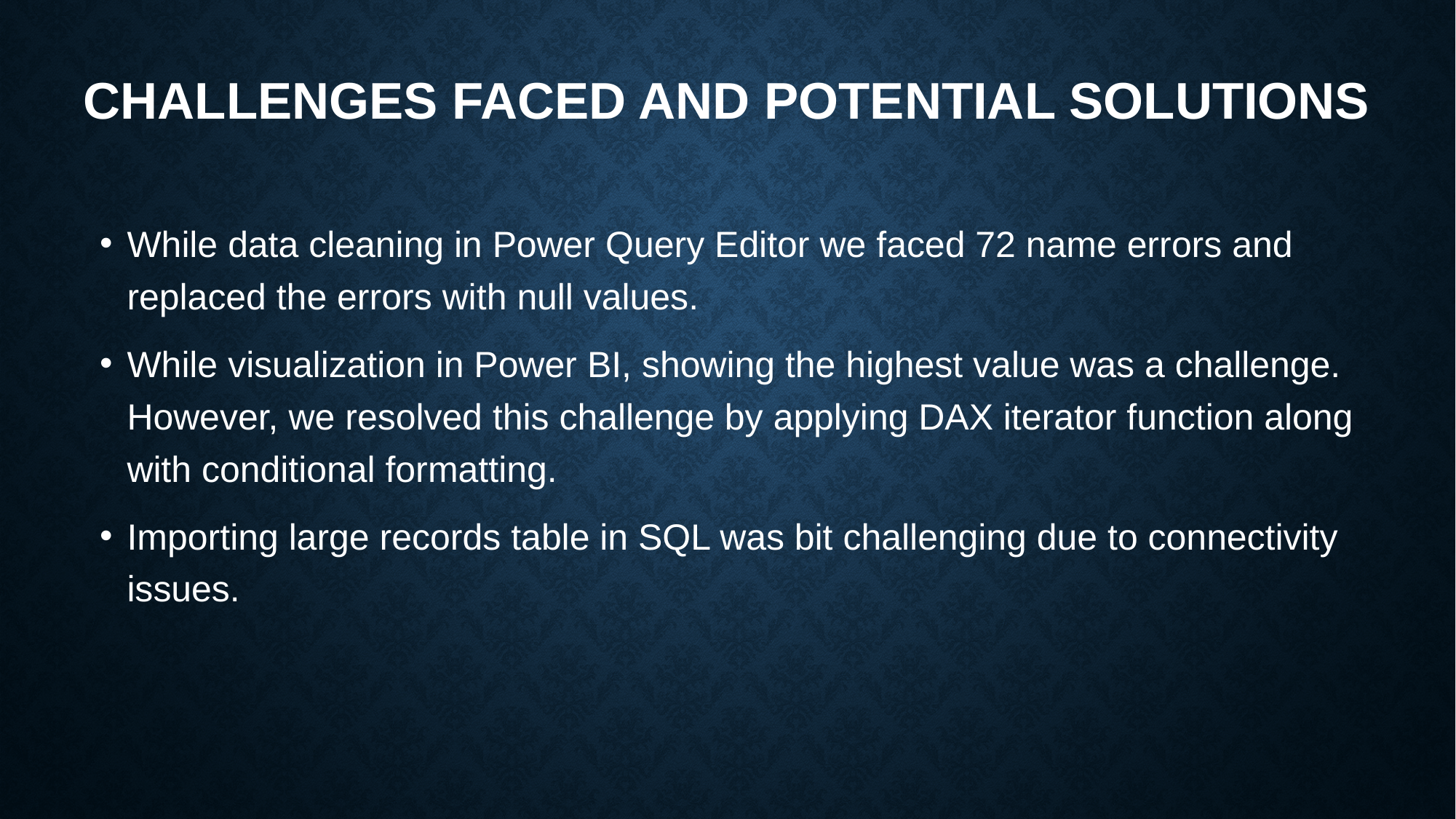

# CHALLENGES FACED AND POTENTIAL SOLUTIONS
While data cleaning in Power Query Editor we faced 72 name errors and replaced the errors with null values.
While visualization in Power BI, showing the highest value was a challenge. However, we resolved this challenge by applying DAX iterator function along with conditional formatting.
Importing large records table in SQL was bit challenging due to connectivity issues.